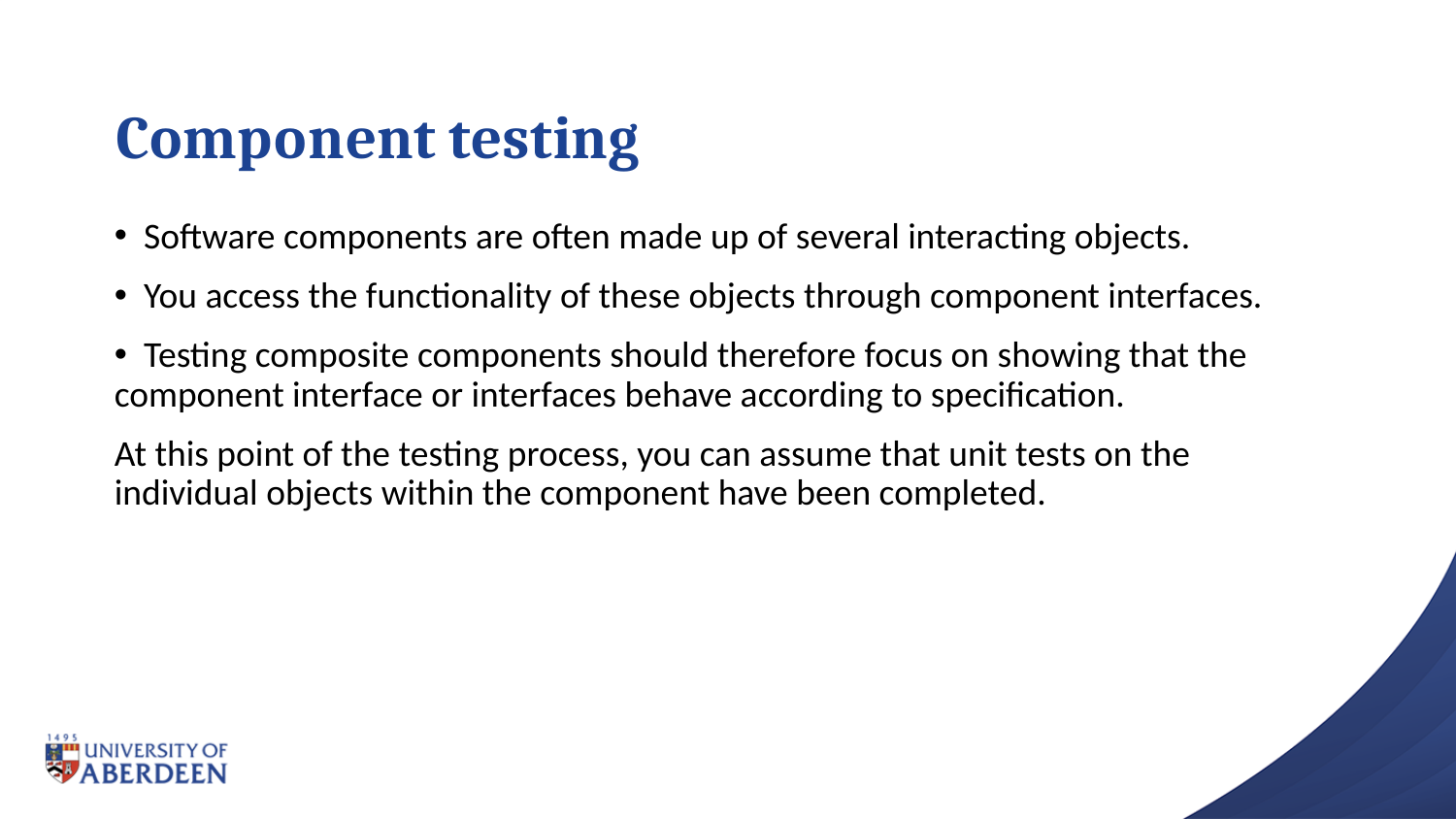

# Component testing
  Software components are often made up of several interacting objects.
  You access the functionality of these objects through component interfaces.
  Testing composite components should therefore focus on showing that the component interface or interfaces behave according to specification.
At this point of the testing process, you can assume that unit tests on the individual objects within the component have been completed.